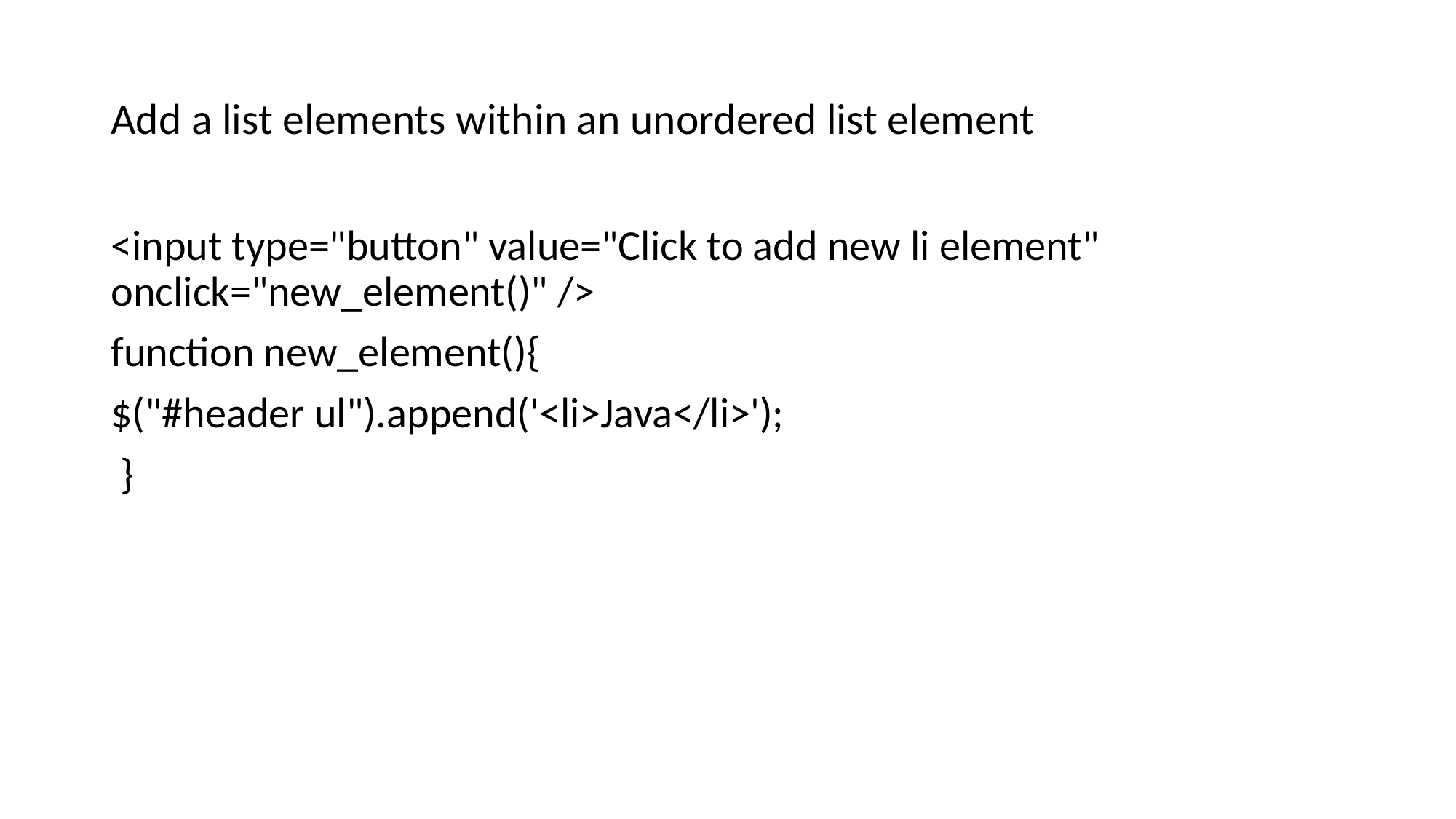

# Add a list elements within an unordered list element
<input type="button" value="Click to add new li element" onclick="new_element()" />
function new_element(){
$("#header ul").append('<li>Java</li>');
 }